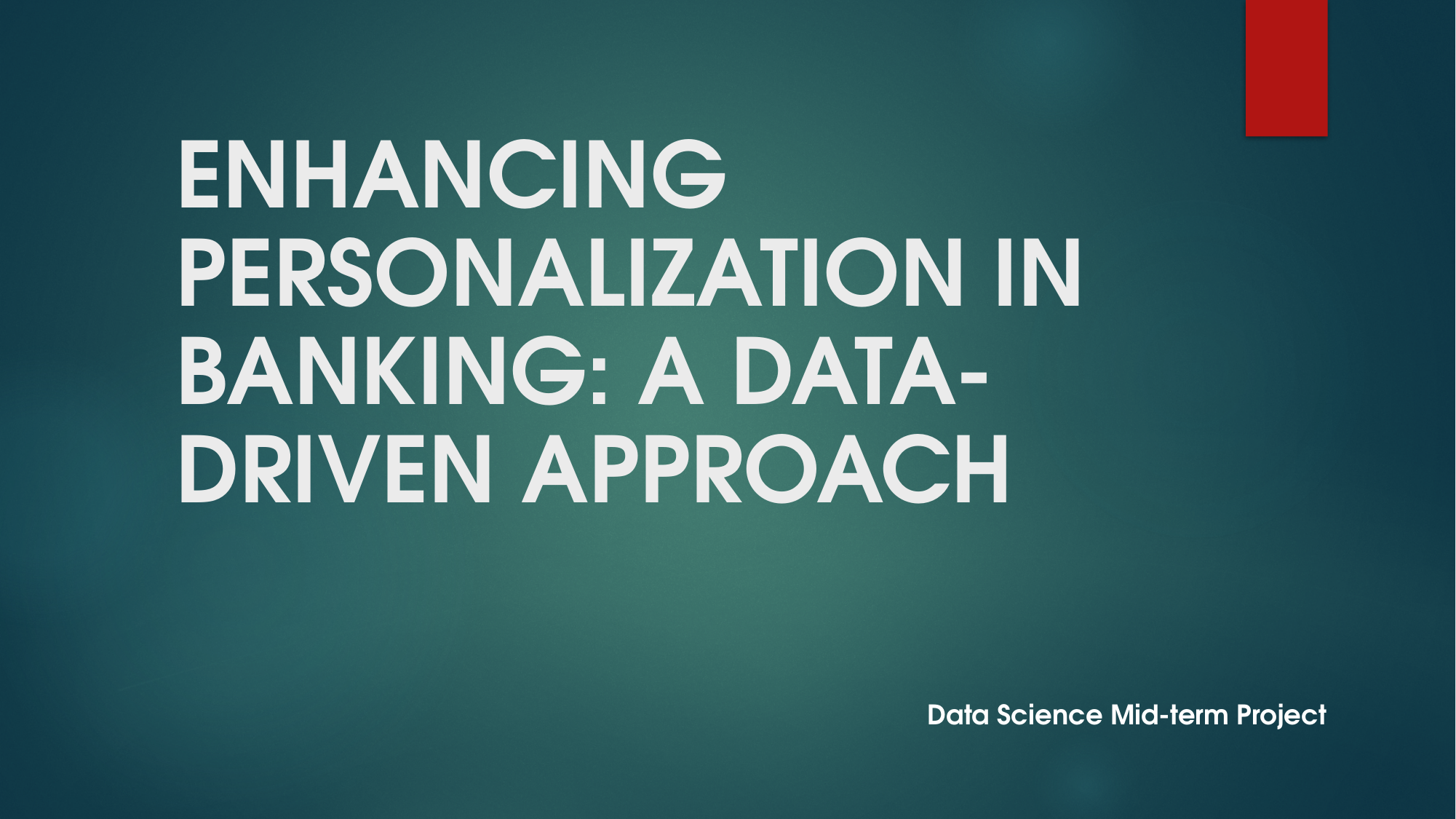

# Enhancing Personalization in Banking: A Data-Driven Approach

Data Science Mid-term Project